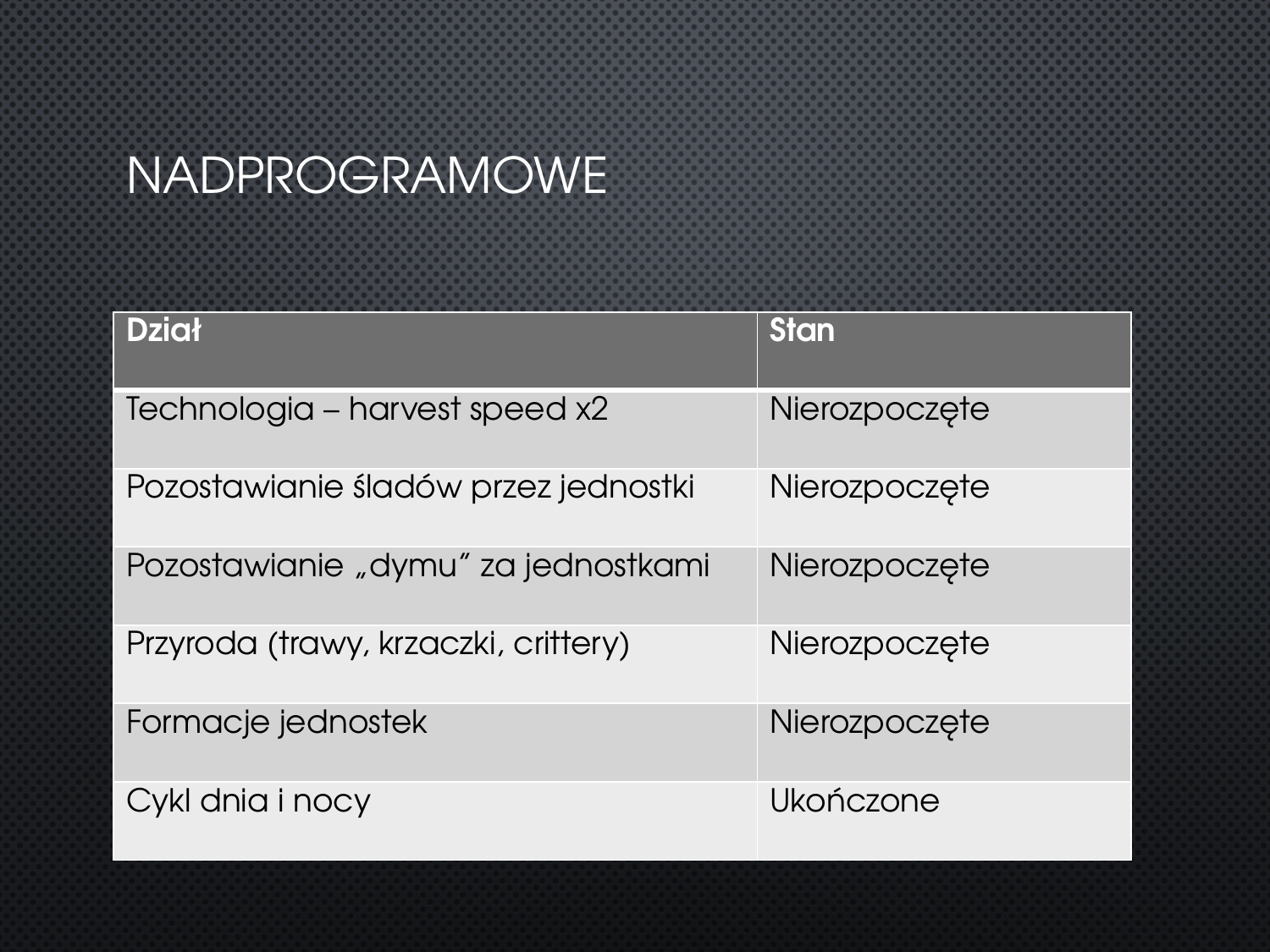

# Nadprogramowe
| Dział | Stan |
| --- | --- |
| Technologia – harvest speed x2 | Nierozpoczęte |
| Pozostawianie śladów przez jednostki | Nierozpoczęte |
| Pozostawianie „dymu” za jednostkami | Nierozpoczęte |
| Przyroda (trawy, krzaczki, crittery) | Nierozpoczęte |
| Formacje jednostek | Nierozpoczęte |
| Cykl dnia i nocy | Ukończone |